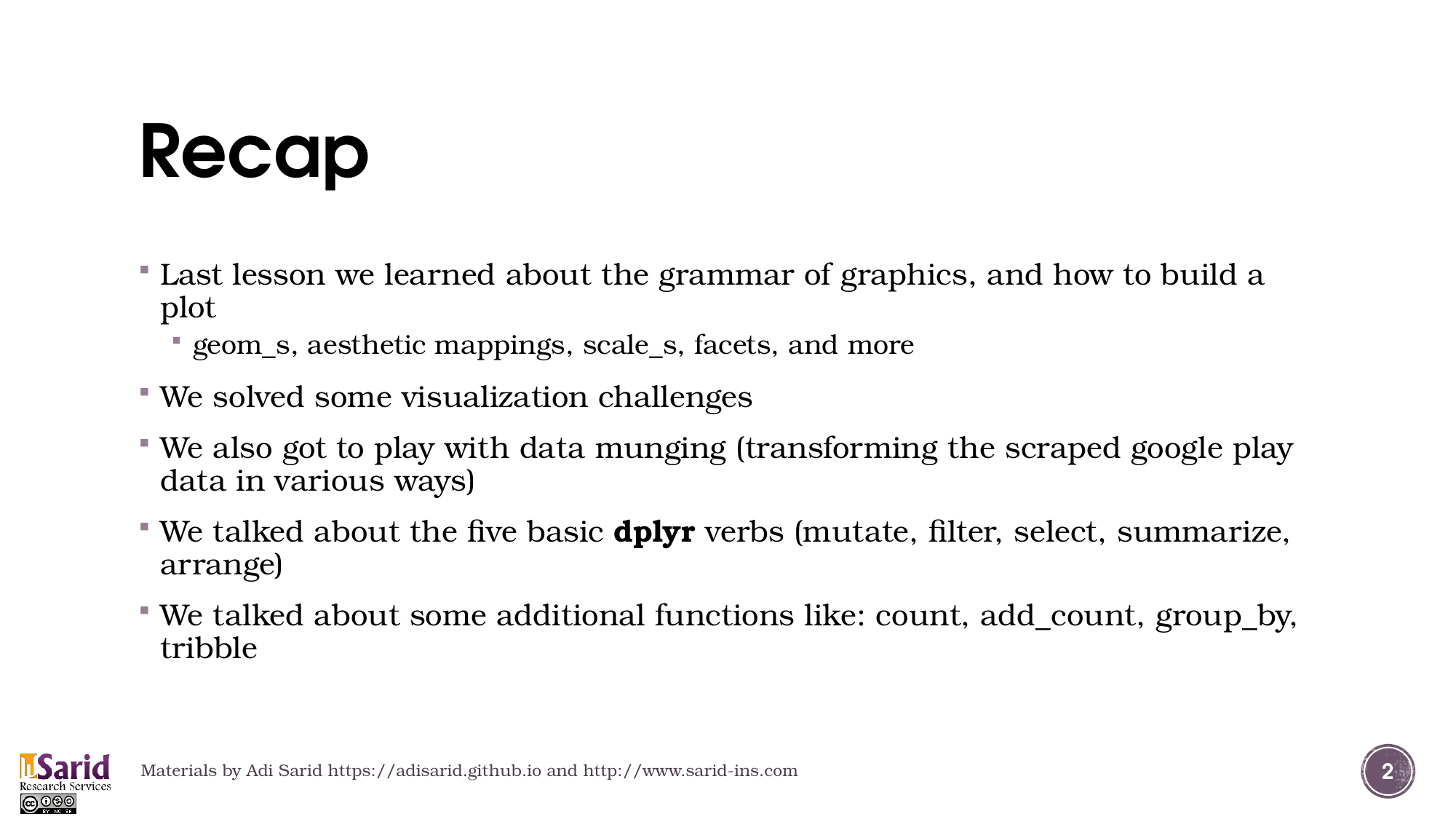

# Recap
Last lesson we learned about the grammar of graphics, and how to build a plot
geom_s, aesthetic mappings, scale_s, facets, and more
We solved some visualization challenges
We also got to play with data munging (transforming the scraped google play data in various ways)
We talked about the five basic dplyr verbs (mutate, filter, select, summarize, arrange)
We talked about some additional functions like: count, add_count, group_by, tribble
Materials by Adi Sarid https://adisarid.github.io and http://www.sarid-ins.com
2